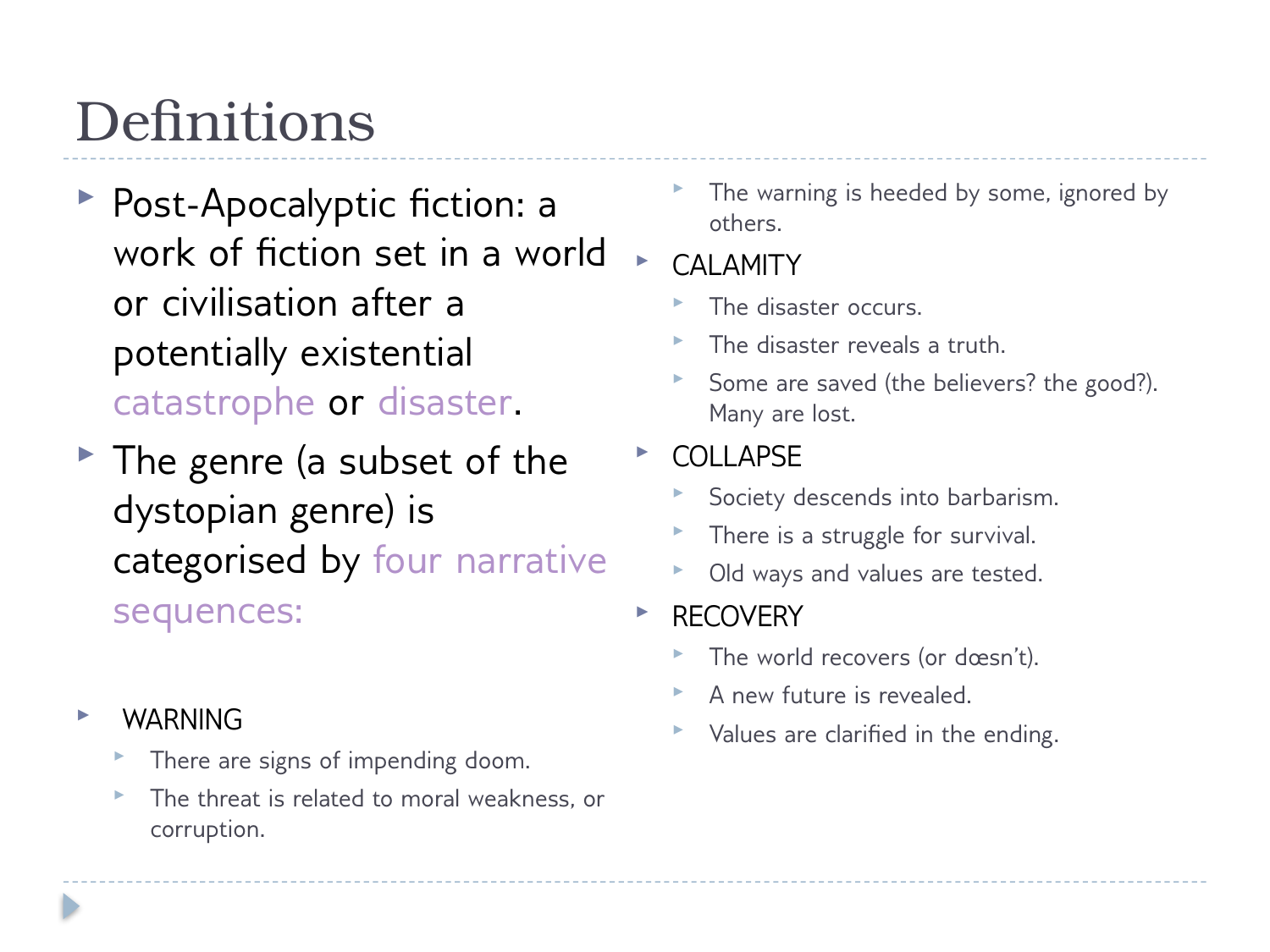

# Definitions
Post-Apocalyptic fiction: a work of fiction set in a world or civilisation after a potentially existential catastrophe or disaster.
The genre (a subset of the dystopian genre) is categorised by four narrative sequences:

 WARNING
There are signs of impending doom.
The threat is related to moral weakness, or corruption.
The warning is heeded by some, ignored by others.
CALAMITY
The disaster occurs.
The disaster reveals a truth.
Some are saved (the believers? the good?). Many are lost.
COLLAPSE
Society descends into barbarism.
There is a struggle for survival.
Old ways and values are tested.
RECOVERY
The world recovers (or doesn’t).
A new future is revealed.
Values are clarified in the ending.